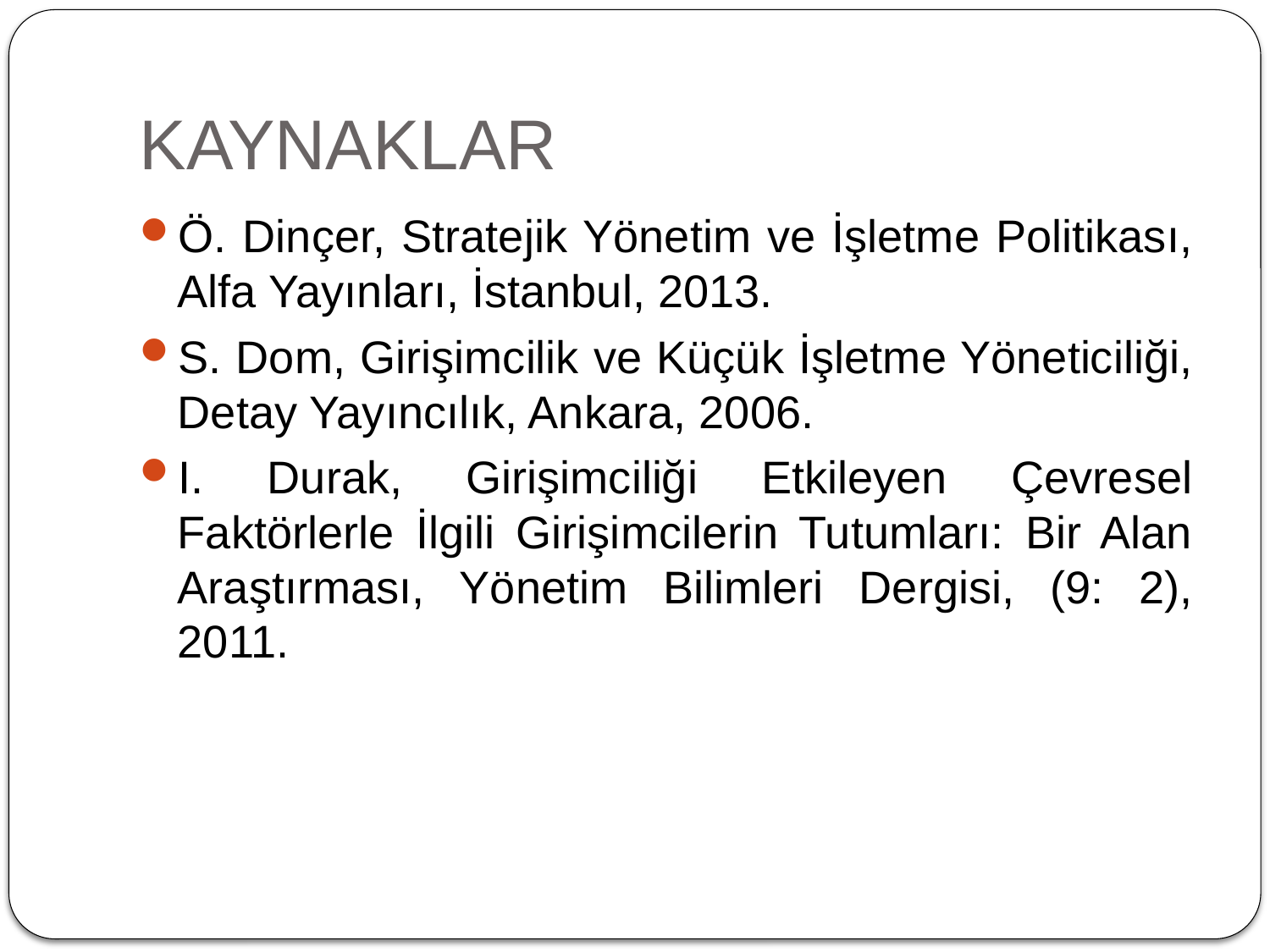

# KAYNAKLAR
Ö. Dinçer, Stratejik Yönetim ve İşletme Politikası, Alfa Yayınları, İstanbul, 2013.
S. Dom, Girişimcilik ve Küçük İşletme Yöneticiliği, Detay Yayıncılık, Ankara, 2006.
I. Durak, Girişimciliği Etkileyen Çevresel Faktörlerle İlgili Girişimcilerin Tutumları: Bir Alan Araştırması, Yönetim Bilimleri Dergisi, (9: 2), 2011.